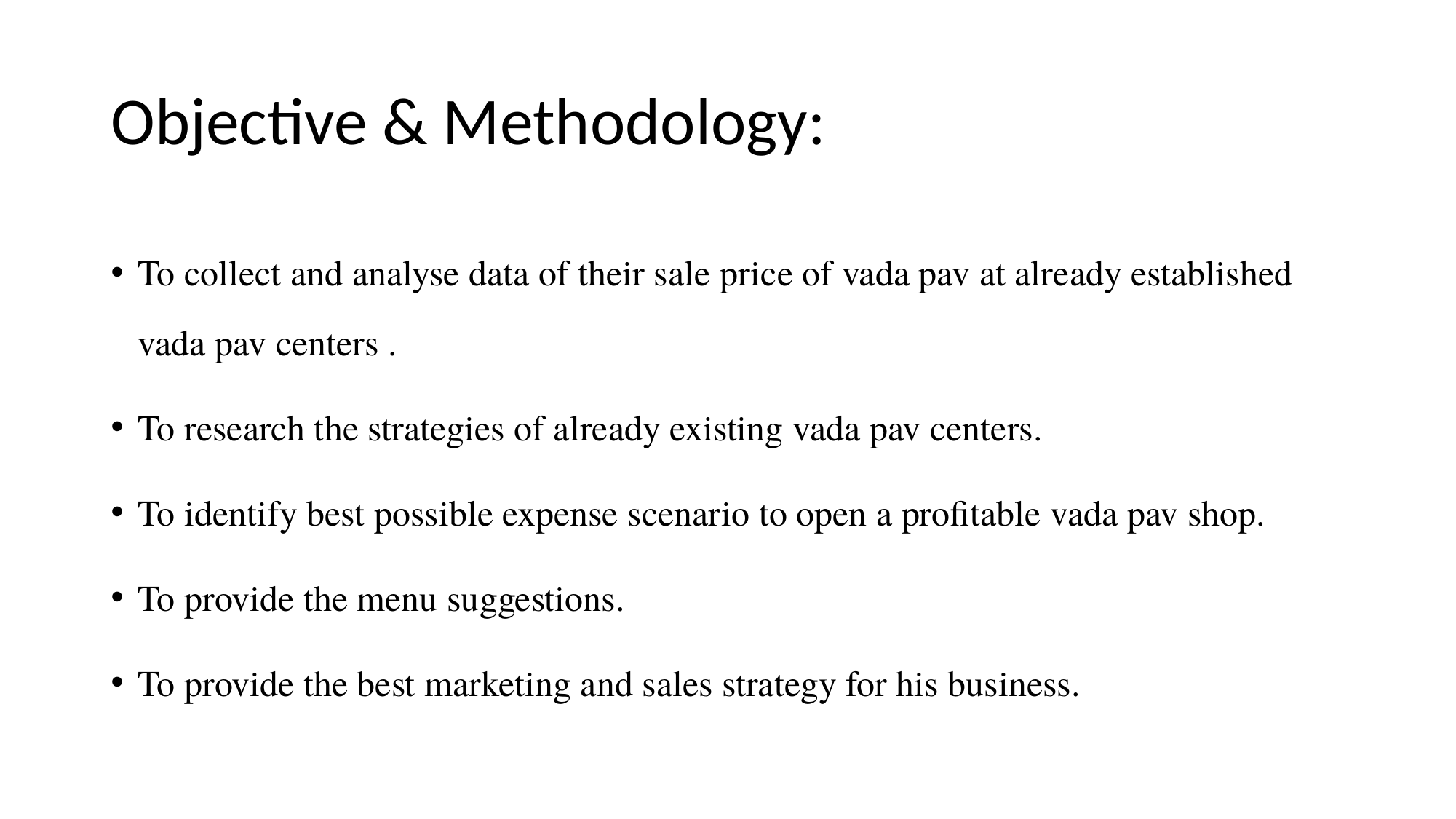

# Objective & Methodology:
To collect and analyse data of their sale price of vada pav at already established vada pav centers .
To research the strategies of already existing vada pav centers.
To identify best possible expense scenario to open a profitable vada pav shop.
To provide the menu suggestions.
To provide the best marketing and sales strategy for his business.